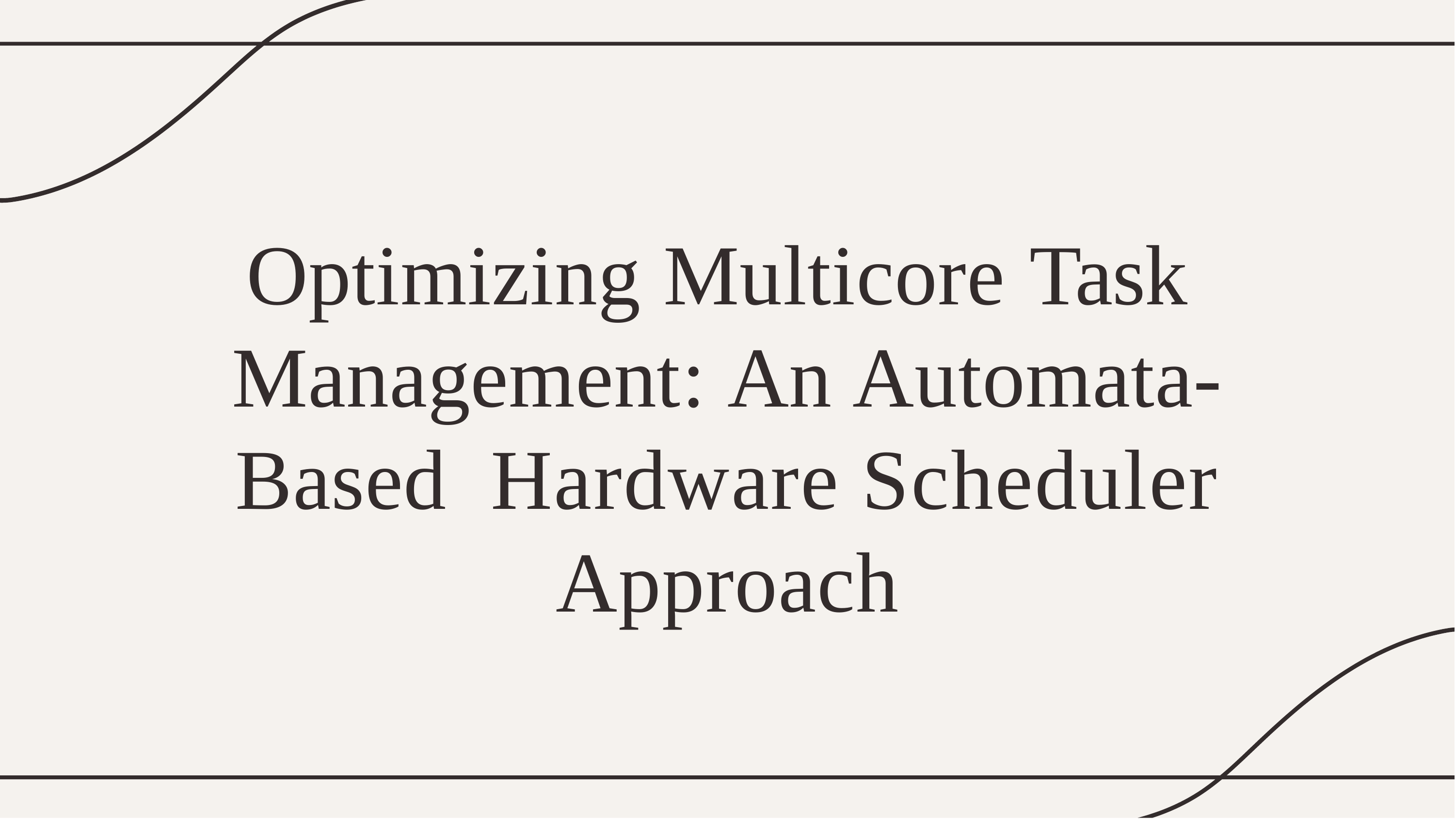

# Optimizing Multicore Task  Management: An Automata-Based  Hardware Scheduler Approach